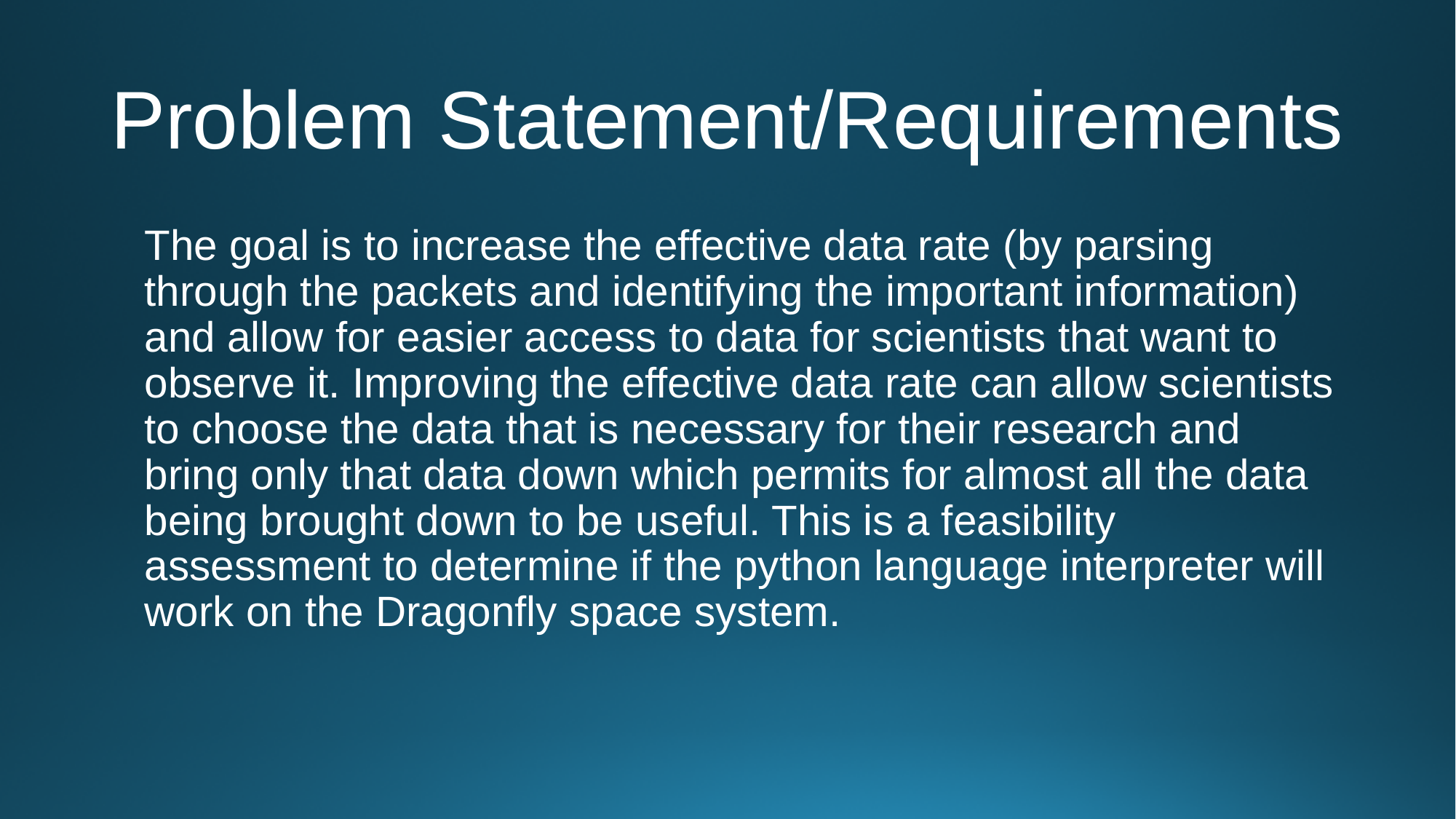

# Problem Statement/Requirements
The goal is to increase the effective data rate (by parsing through the packets and identifying the important information) and allow for easier access to data for scientists that want to observe it. Improving the effective data rate can allow scientists to choose the data that is necessary for their research and bring only that data down which permits for almost all the data being brought down to be useful. This is a feasibility assessment to determine if the python language interpreter will work on the Dragonfly space system.